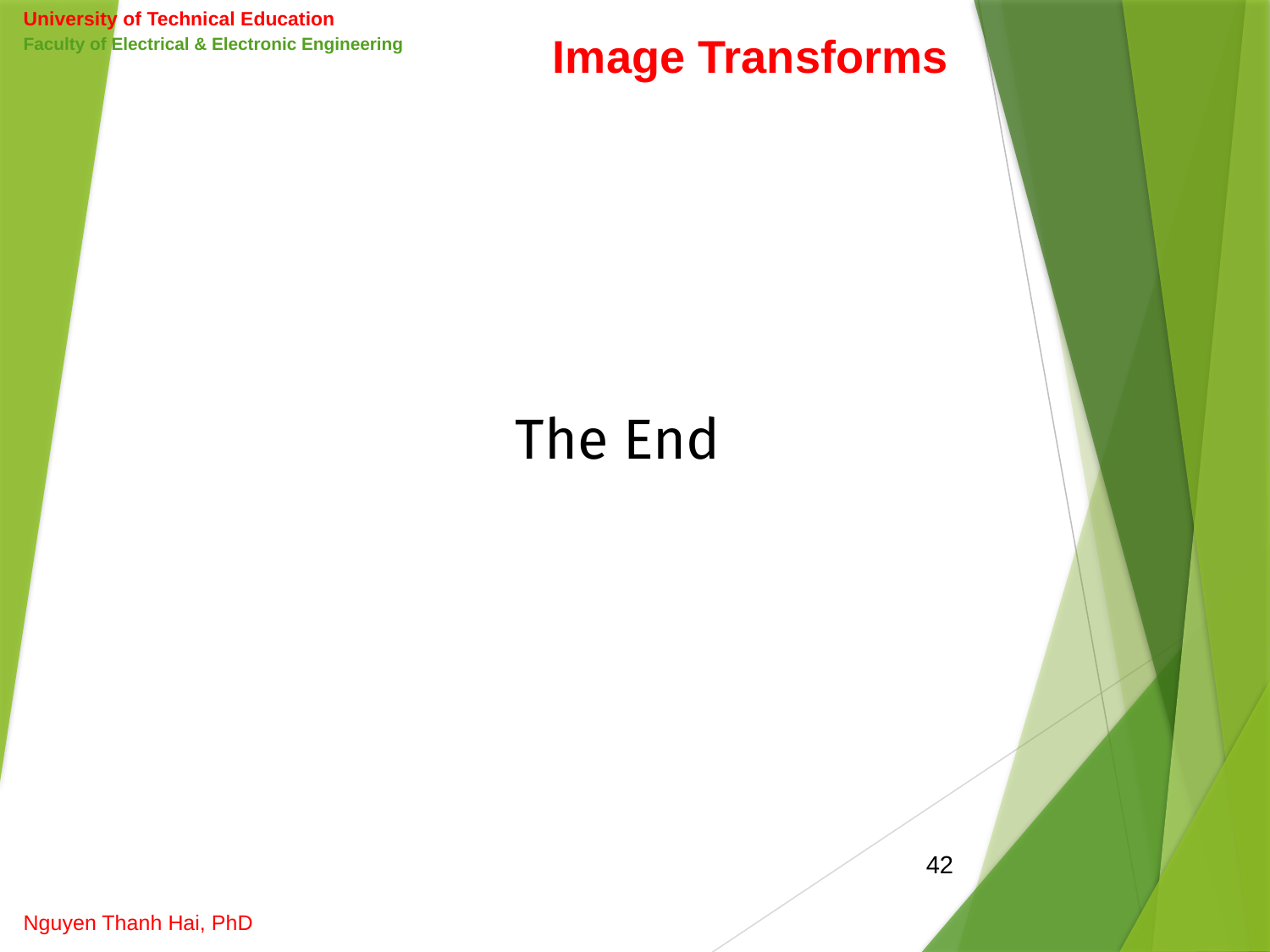

University of Technical Education
Faculty of Electrical & Electronic Engineering
Image Transforms
The End
42
Nguyen Thanh Hai, PhD